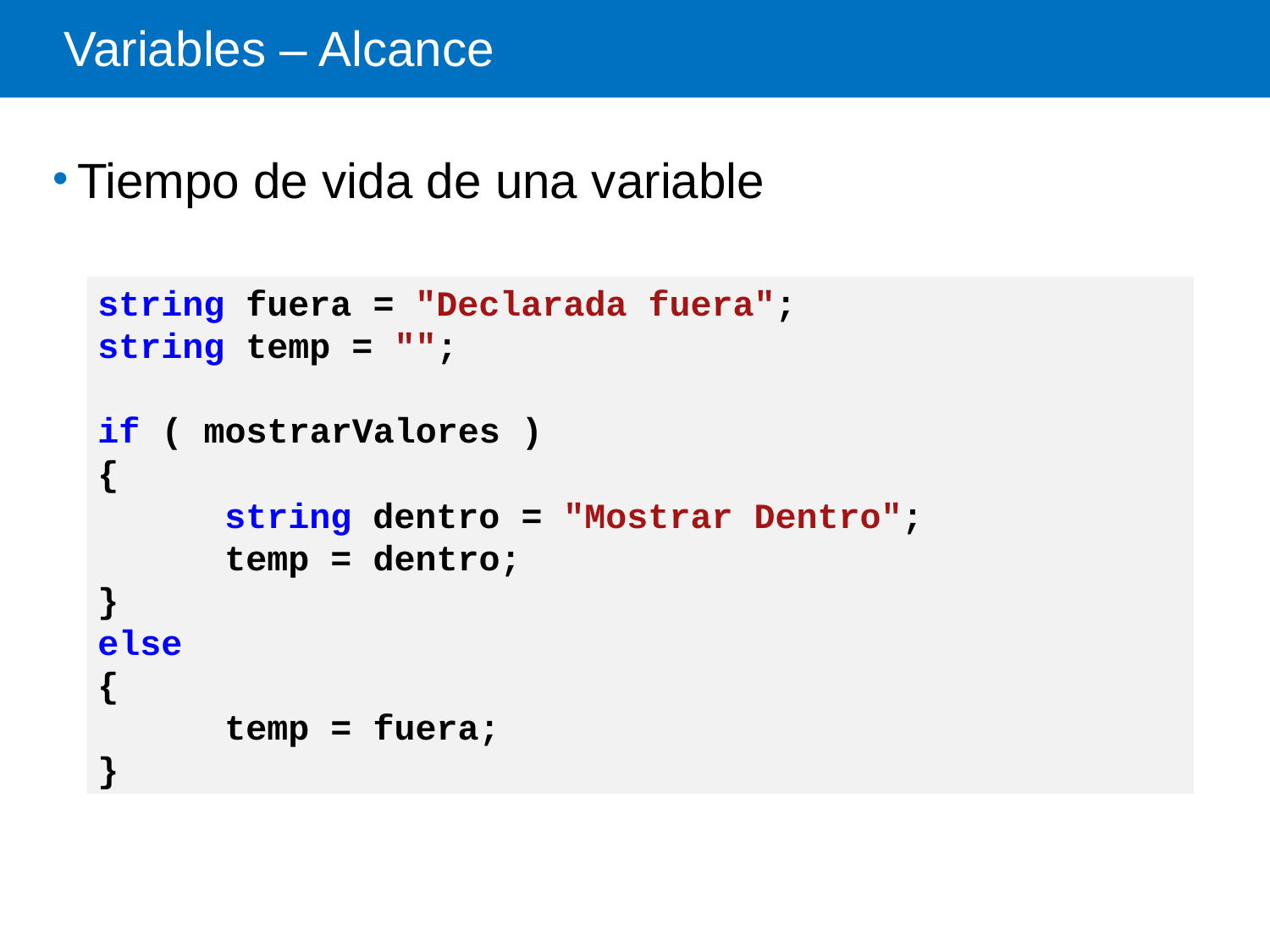

# Variables – Alcance
Tiempo de vida de una variable
string fuera = "Declarada fuera";
string temp = "";

if ( mostrarValores )
{
	string dentro = "Mostrar Dentro";
	temp = dentro;
}
else
{
	temp = fuera;
}